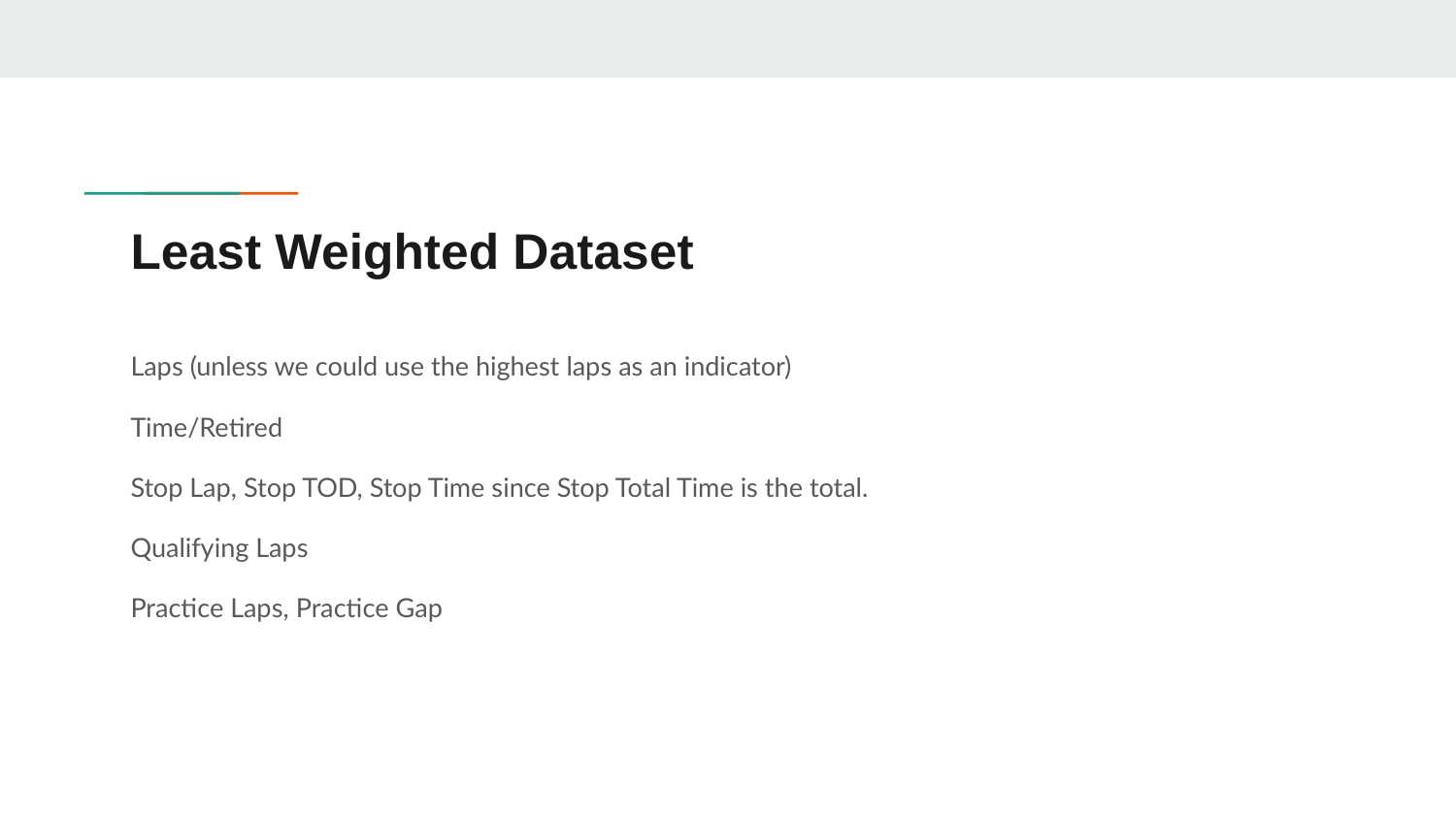

# Least Weighted Dataset
Laps (unless we could use the highest laps as an indicator)
Time/Retired
Stop Lap, Stop TOD, Stop Time since Stop Total Time is the total.
Qualifying Laps
Practice Laps, Practice Gap